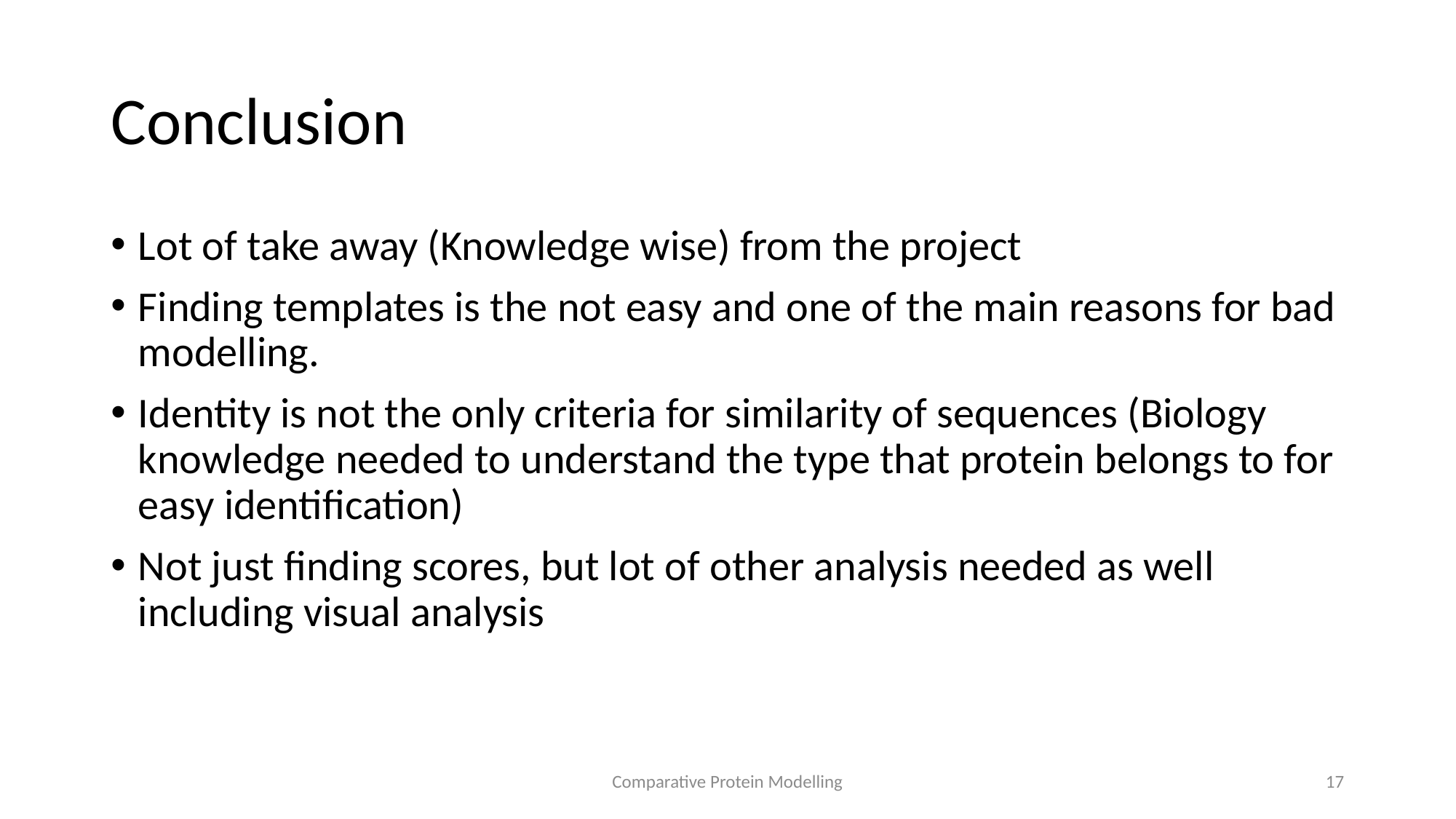

# Conclusion
Lot of take away (Knowledge wise) from the project
Finding templates is the not easy and one of the main reasons for bad modelling.
Identity is not the only criteria for similarity of sequences (Biology knowledge needed to understand the type that protein belongs to for easy identification)
Not just finding scores, but lot of other analysis needed as well including visual analysis
Comparative Protein Modelling
17